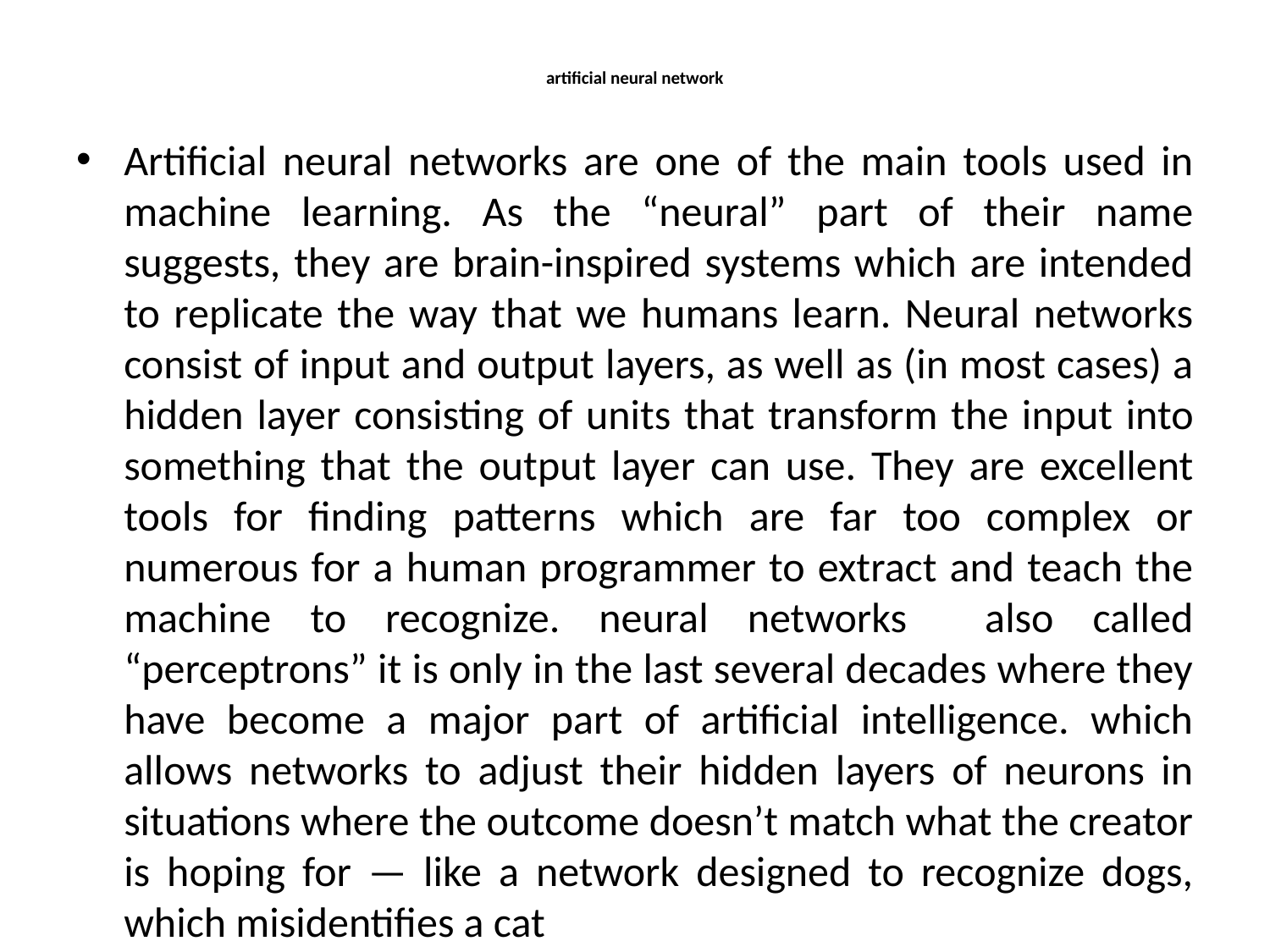

# artificial neural network
Artificial neural networks are one of the main tools used in machine learning. As the “neural” part of their name suggests, they are brain-inspired systems which are intended to replicate the way that we humans learn. Neural networks consist of input and output layers, as well as (in most cases) a hidden layer consisting of units that transform the input into something that the output layer can use. They are excellent tools for finding patterns which are far too complex or numerous for a human programmer to extract and teach the machine to recognize. neural networks  also called “perceptrons” it is only in the last several decades where they have become a major part of artificial intelligence. which allows networks to adjust their hidden layers of neurons in situations where the outcome doesn’t match what the creator is hoping for — like a network designed to recognize dogs, which misidentifies a cat